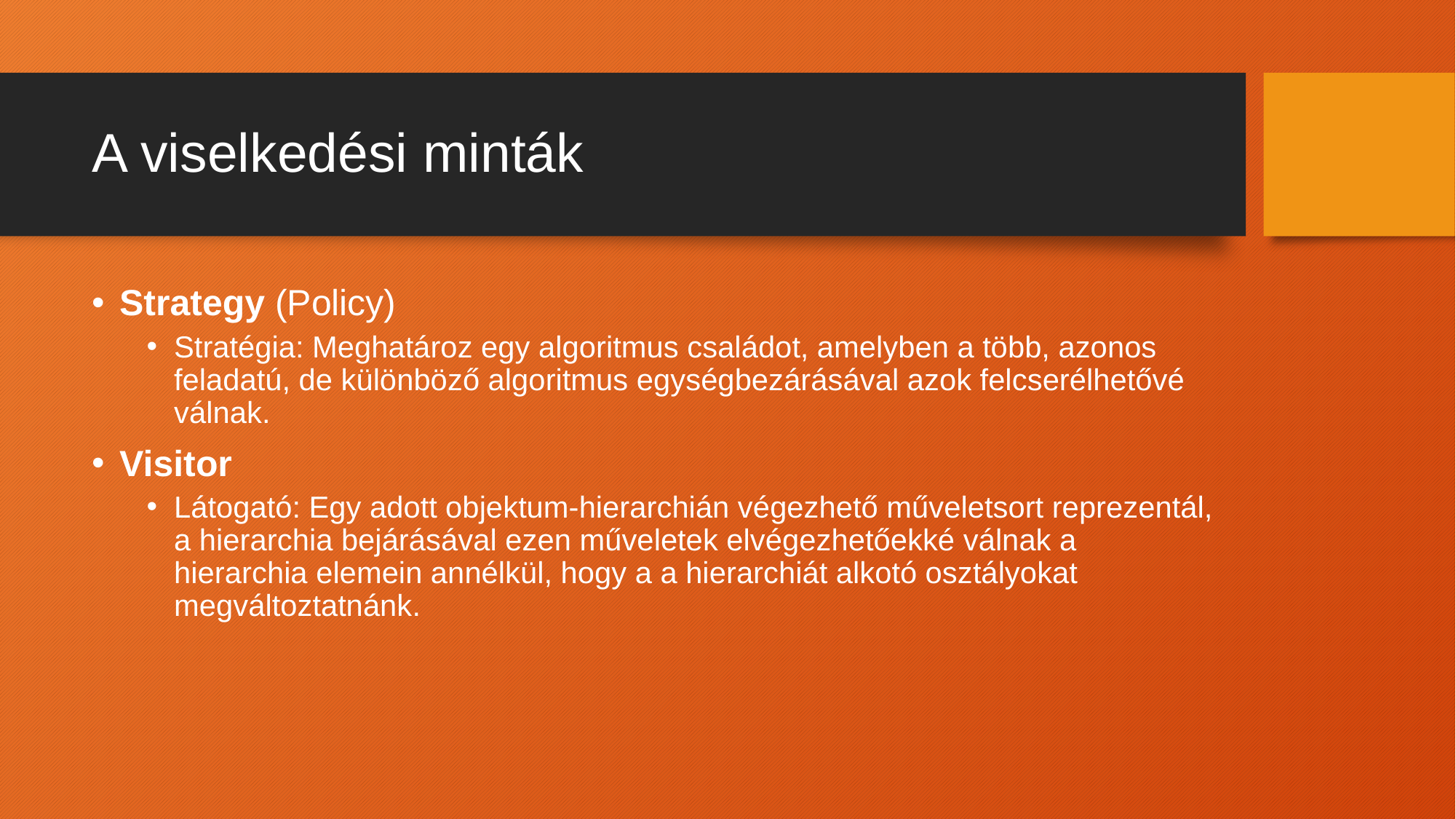

# A viselkedési minták
Strategy (Policy)
Stratégia: Meghatároz egy algoritmus családot, amelyben a több, azonos feladatú, de különböző algoritmus egységbezárásával azok felcserélhetővé válnak.
Visitor
Látogató: Egy adott objektum-hierarchián végezhető műveletsort reprezentál, a hierarchia bejárásával ezen műveletek elvégezhetőekké válnak a hierarchia elemein annélkül, hogy a a hierarchiát alkotó osztályokat megváltoztatnánk.